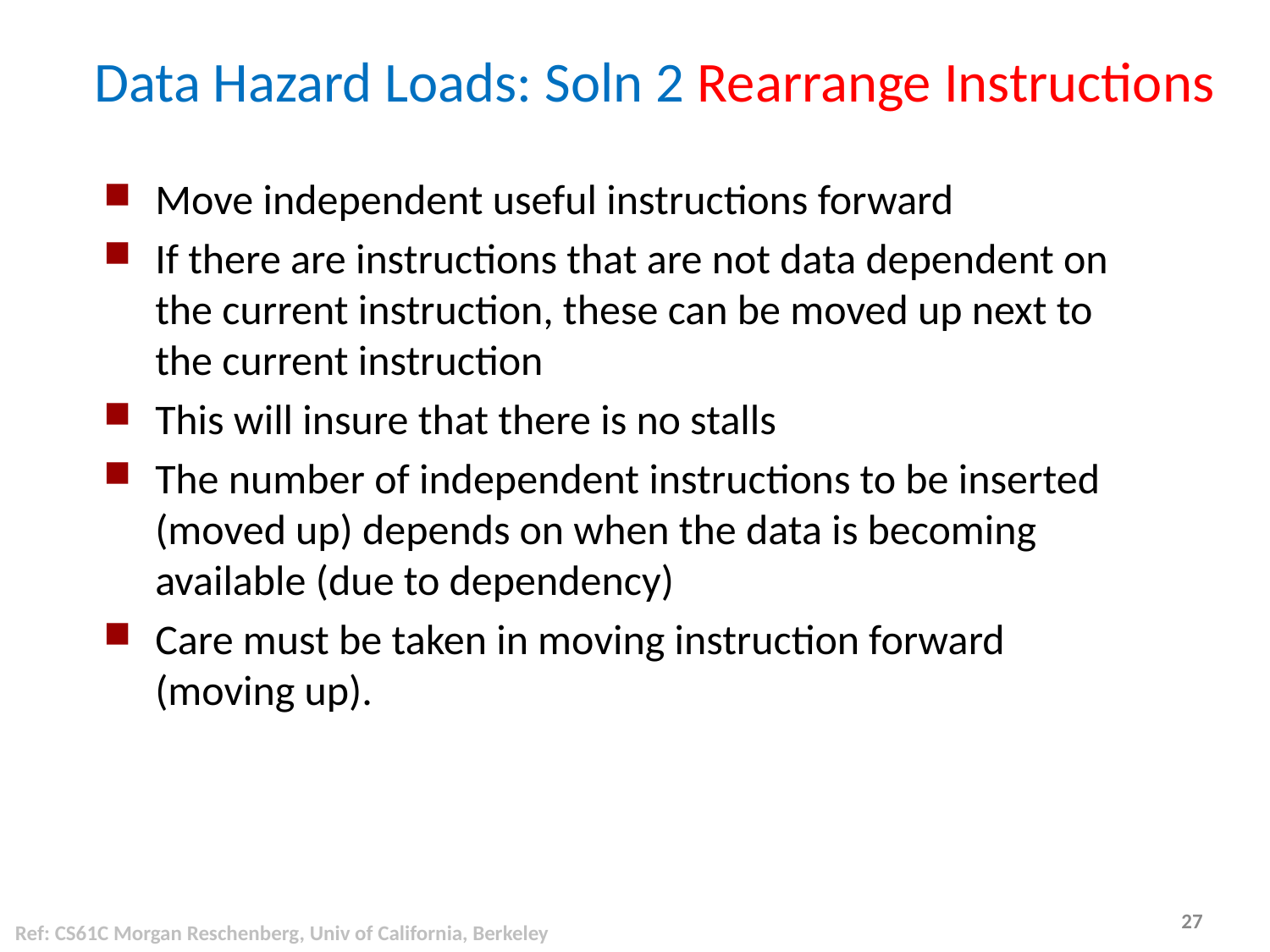

# Data Hazard Loads: Soln 2 Rearrange Instructions
Move independent useful instructions forward
If there are instructions that are not data dependent on the current instruction, these can be moved up next to the current instruction
This will insure that there is no stalls
The number of independent instructions to be inserted (moved up) depends on when the data is becoming available (due to dependency)
Care must be taken in moving instruction forward (moving up).
Ref: CS61C Morgan Reschenberg, Univ of California, Berkeley